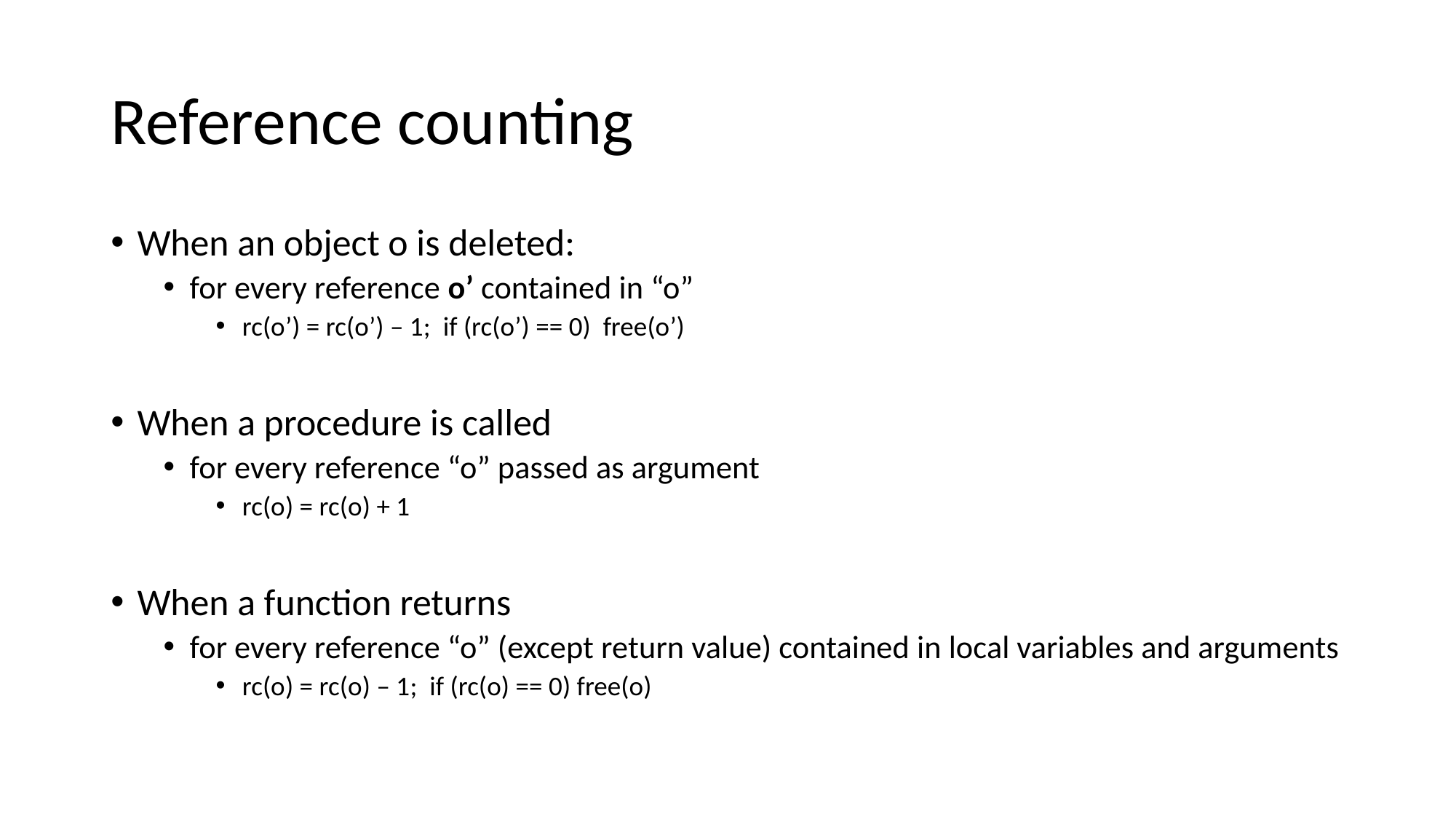

# Reference counting
When an object o is deleted:
for every reference o’ contained in “o”
rc(o’) = rc(o’) – 1;  if (rc(o’) == 0)  free(o’)

When a procedure is called
for every reference “o” passed as argument
rc(o) = rc(o) + 1

When a function returns
for every reference “o” (except return value) contained in local variables and arguments
rc(o) = rc(o) – 1;  if (rc(o) == 0) free(o)